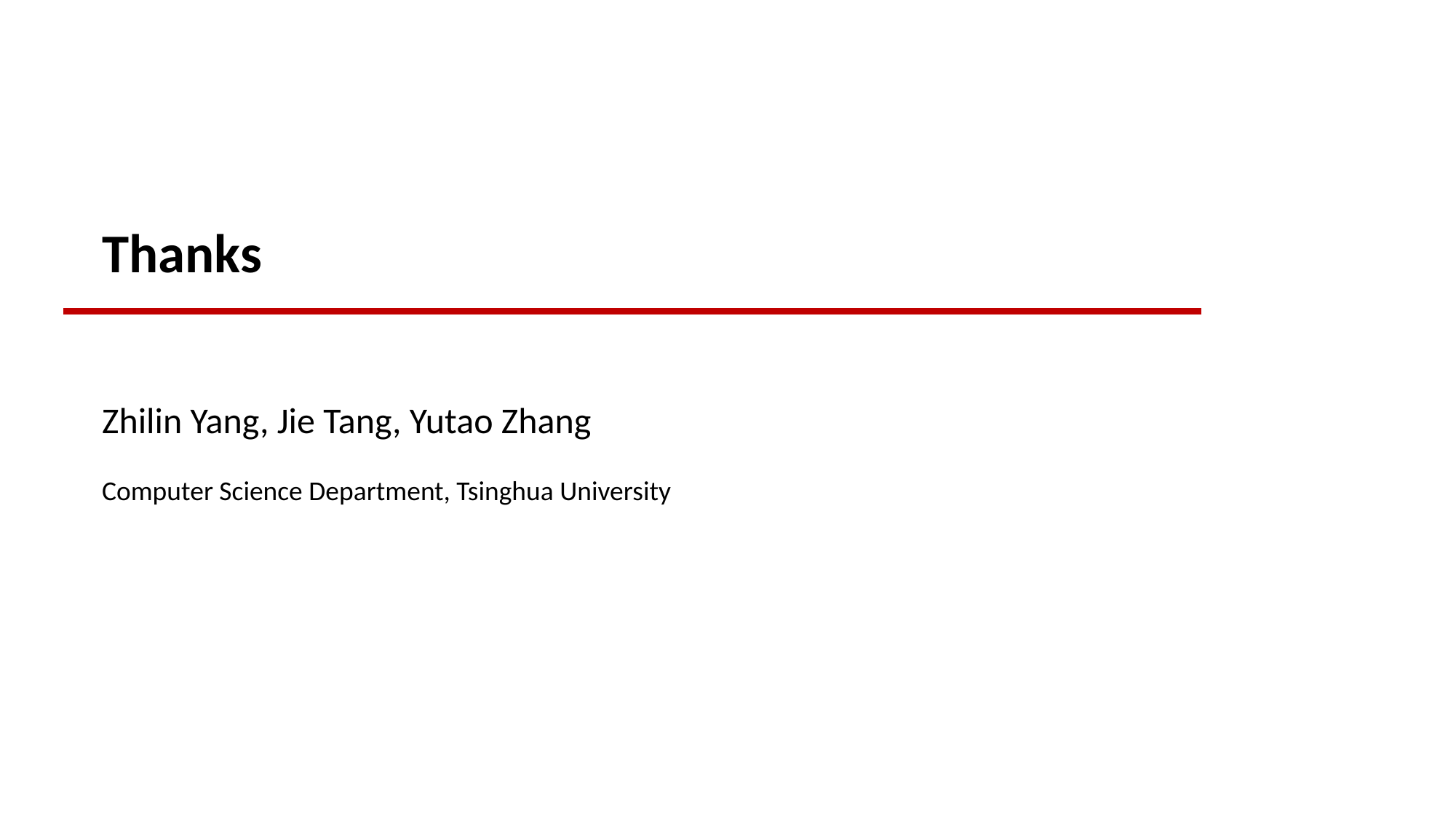

Thanks
Zhilin Yang, Jie Tang, Yutao Zhang
Computer Science Department, Tsinghua University